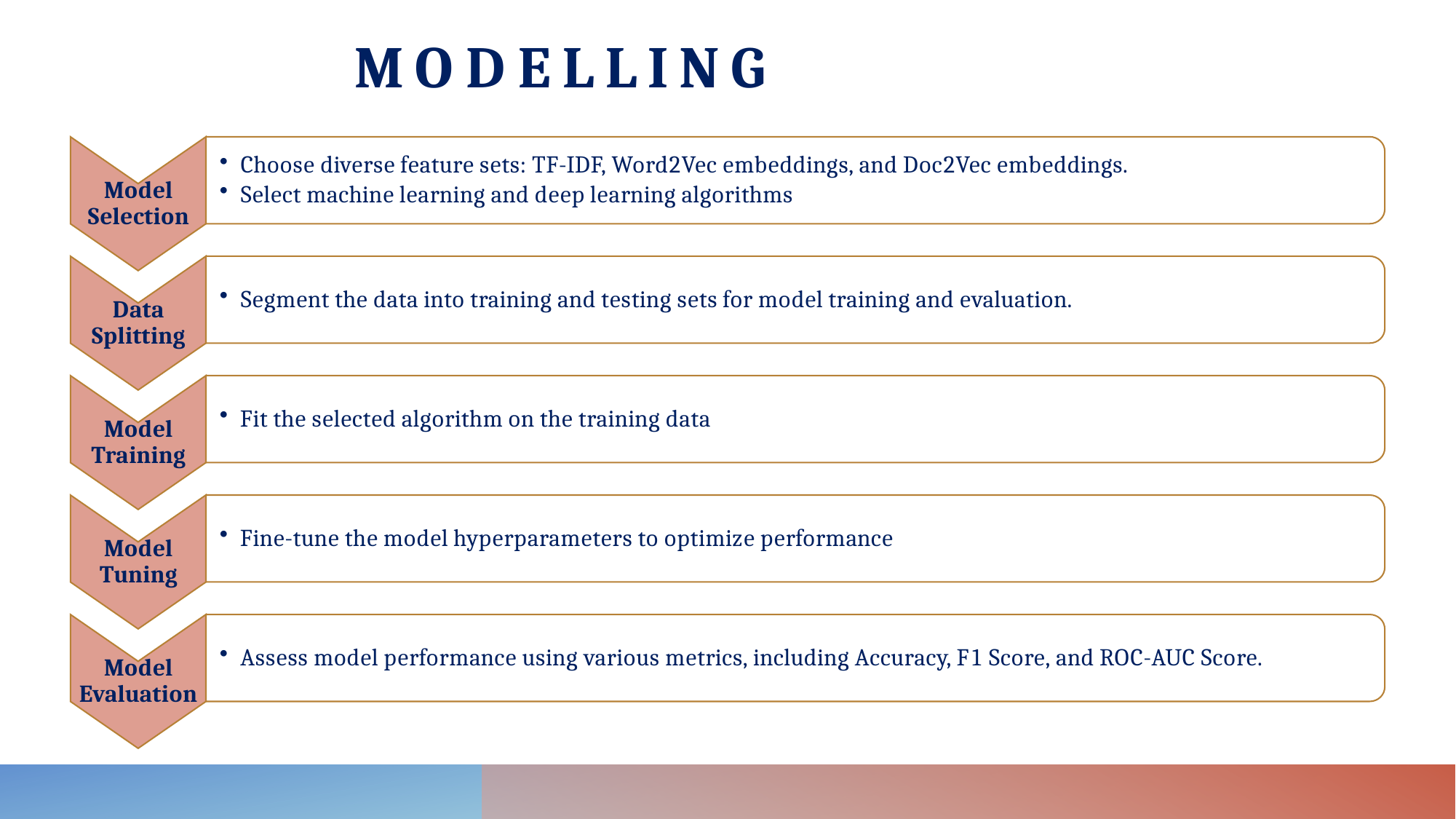

# Modelling
Model Selection
Choose diverse feature sets: TF-IDF, Word2Vec embeddings, and Doc2Vec embeddings.
Select machine learning and deep learning algorithms
Data Splitting
Segment the data into training and testing sets for model training and evaluation.
Model Training
Fit the selected algorithm on the training data
Model Tuning
Fine-tune the model hyperparameters to optimize performance
Model Evaluation
Assess model performance using various metrics, including Accuracy, F1 Score, and ROC-AUC Score.